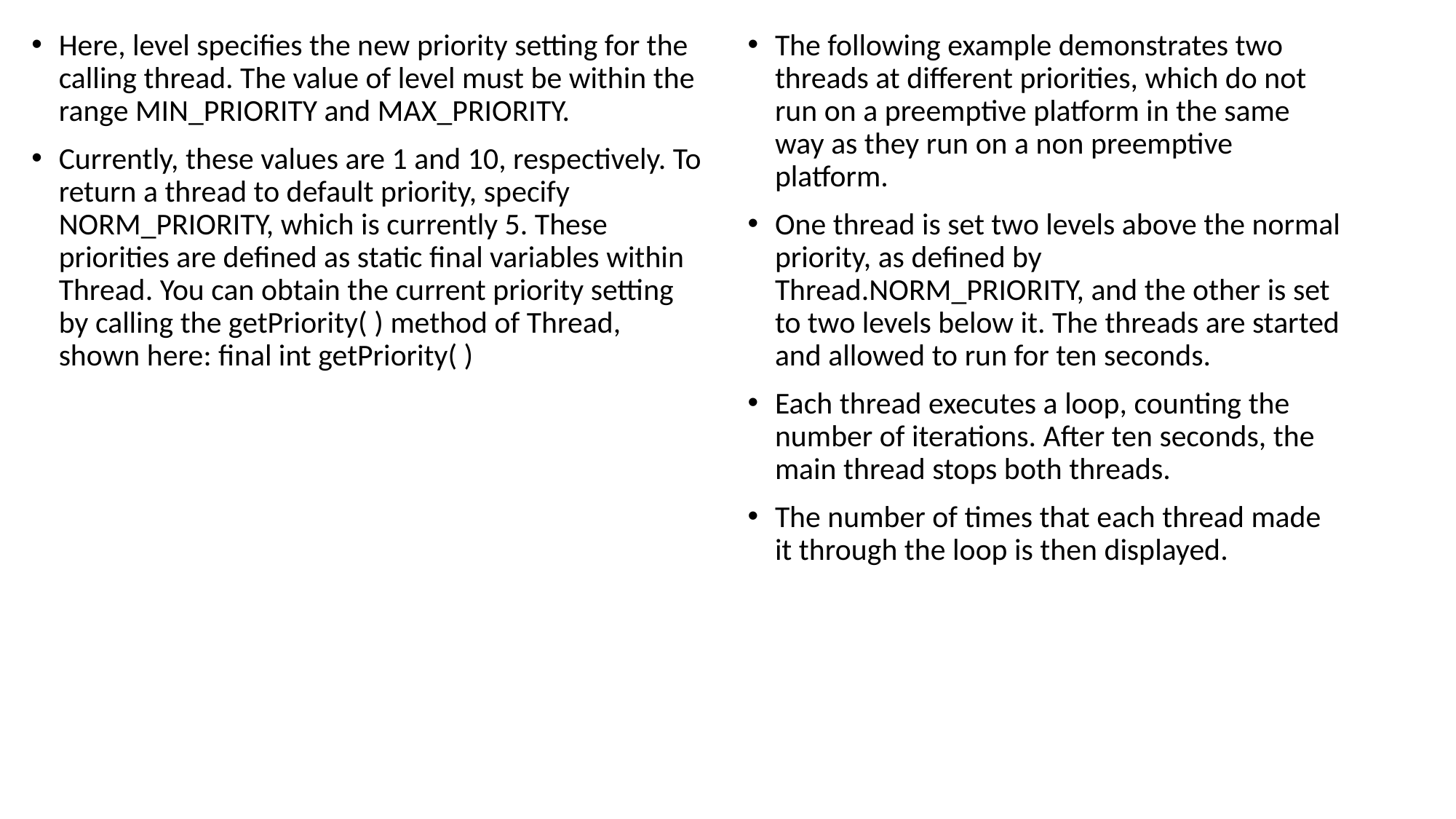

Here, level specifies the new priority setting for the calling thread. The value of level must be within the range MIN_PRIORITY and MAX_PRIORITY.
Currently, these values are 1 and 10, respectively. To return a thread to default priority, specify NORM_PRIORITY, which is currently 5. These priorities are defined as static final variables within Thread. You can obtain the current priority setting by calling the getPriority( ) method of Thread, shown here: final int getPriority( )
The following example demonstrates two threads at different priorities, which do not run on a preemptive platform in the same way as they run on a non preemptive platform.
One thread is set two levels above the normal priority, as defined by  Thread.NORM_PRIORITY, and the other is set to two levels below it. The threads are started and allowed to run for ten seconds.
Each thread executes a loop, counting the number of iterations. After ten seconds, the main thread stops both threads.
The number of times that each thread made it through the loop is then displayed.